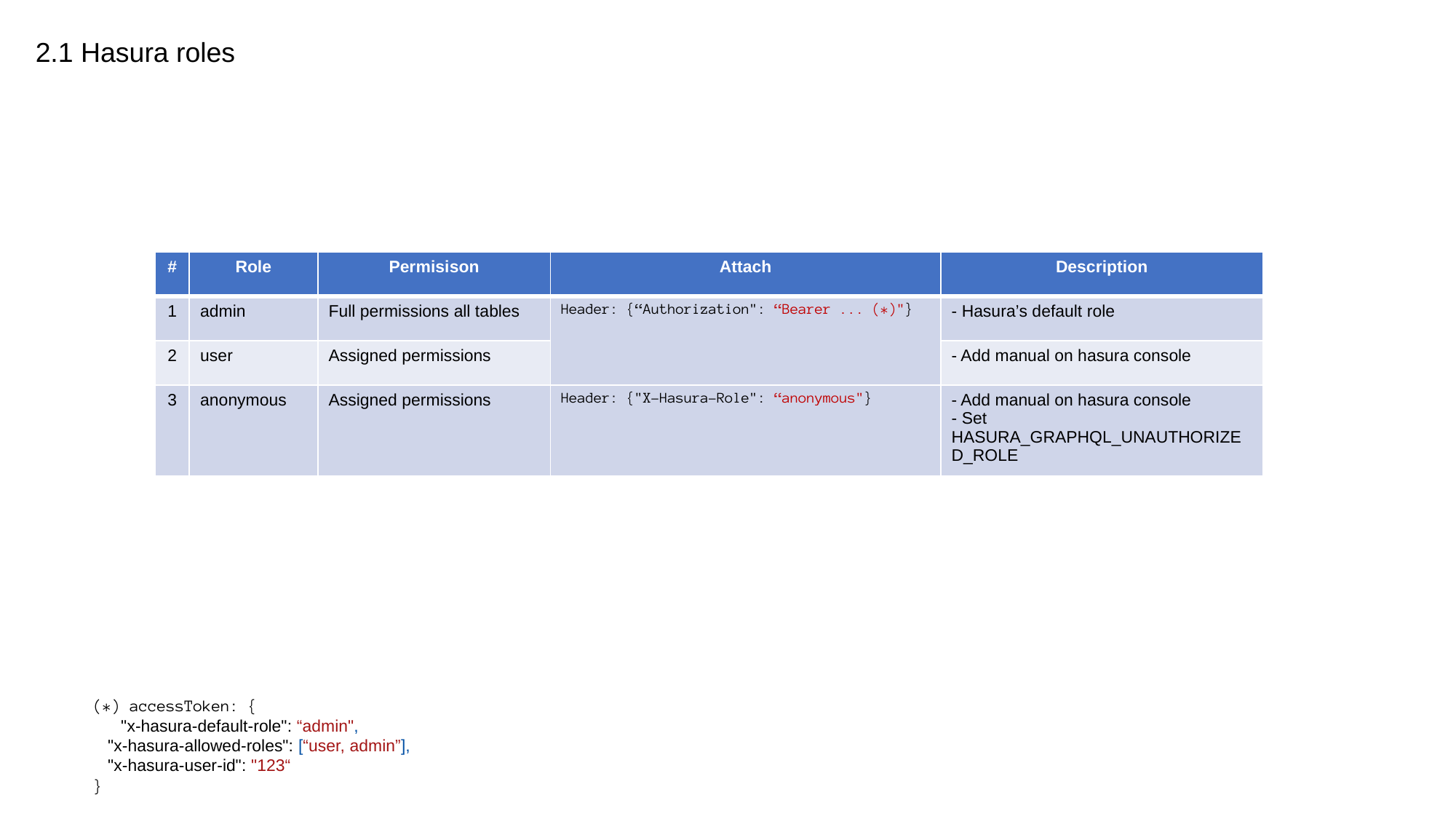

2.1 Hasura roles
| # | Role | Permisison | Attach | Description |
| --- | --- | --- | --- | --- |
| 1 | admin | Full permissions all tables | Header: {“Authorization": “Bearer ... (\*)"} | - Hasura’s default role |
| 2 | user | Assigned permissions |  | - Add manual on hasura console |
| 3 | anonymous | Assigned permissions | Header: {"X-Hasura-Role": “anonymous"} | - Add manual on hasura console - Set HASURA\_GRAPHQL\_UNAUTHORIZED\_ROLE |
(*) accessToken: {
   "x-hasura-default-role": “admin",
   "x-hasura-allowed-roles": [“user, admin”],
   "x-hasura-user-id": "123“
}